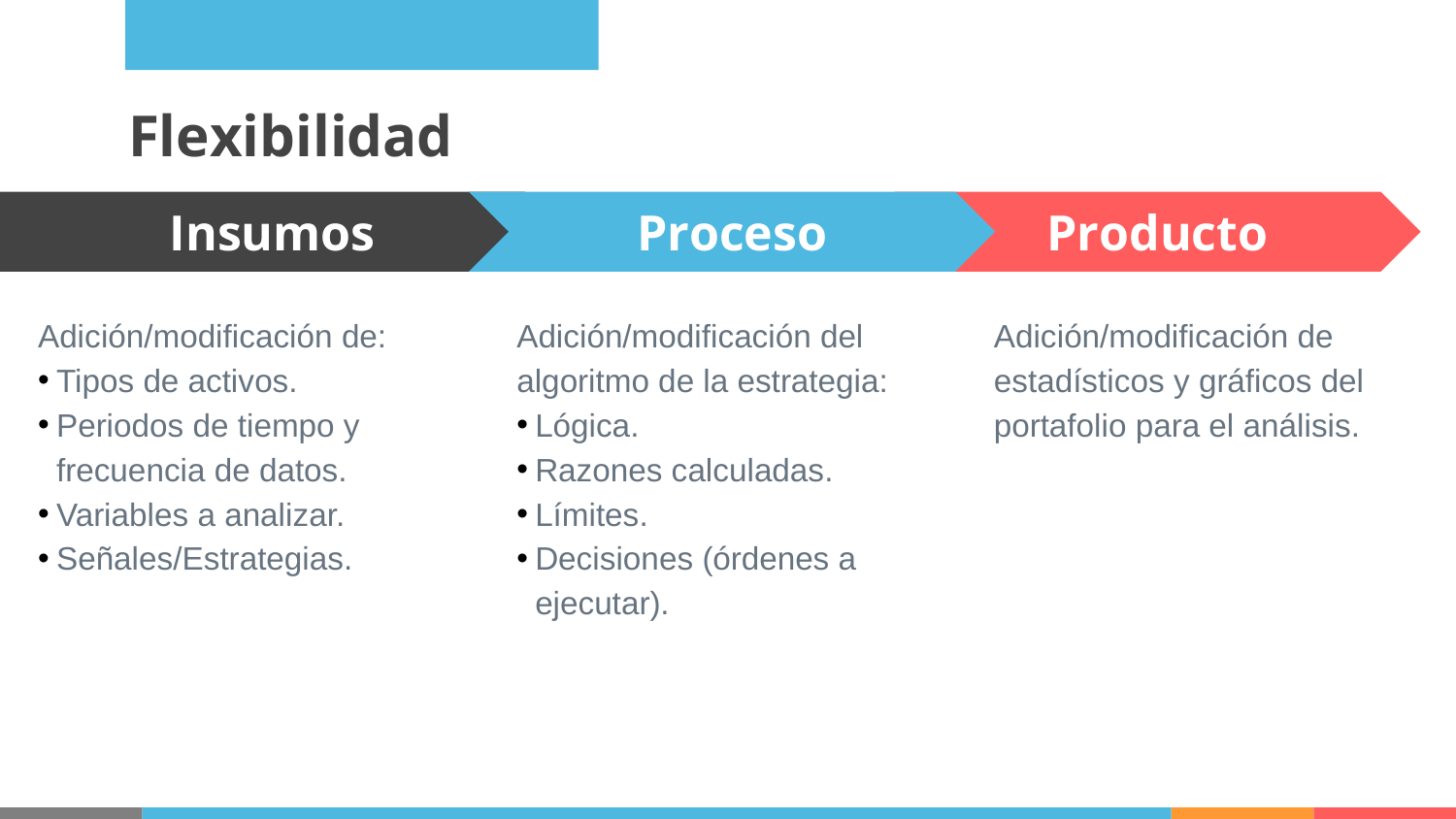

# Flexibilidad
Proceso
Adición/modificación del algoritmo de la estrategia:
Lógica.
Razones calculadas.
Límites.
Decisiones (órdenes a ejecutar).
Producto
Adición/modificación de estadísticos y gráficos del portafolio para el análisis.
Insumos
Adición/modificación de:
Tipos de activos.
Periodos de tiempo y frecuencia de datos.
Variables a analizar.
Señales/Estrategias.